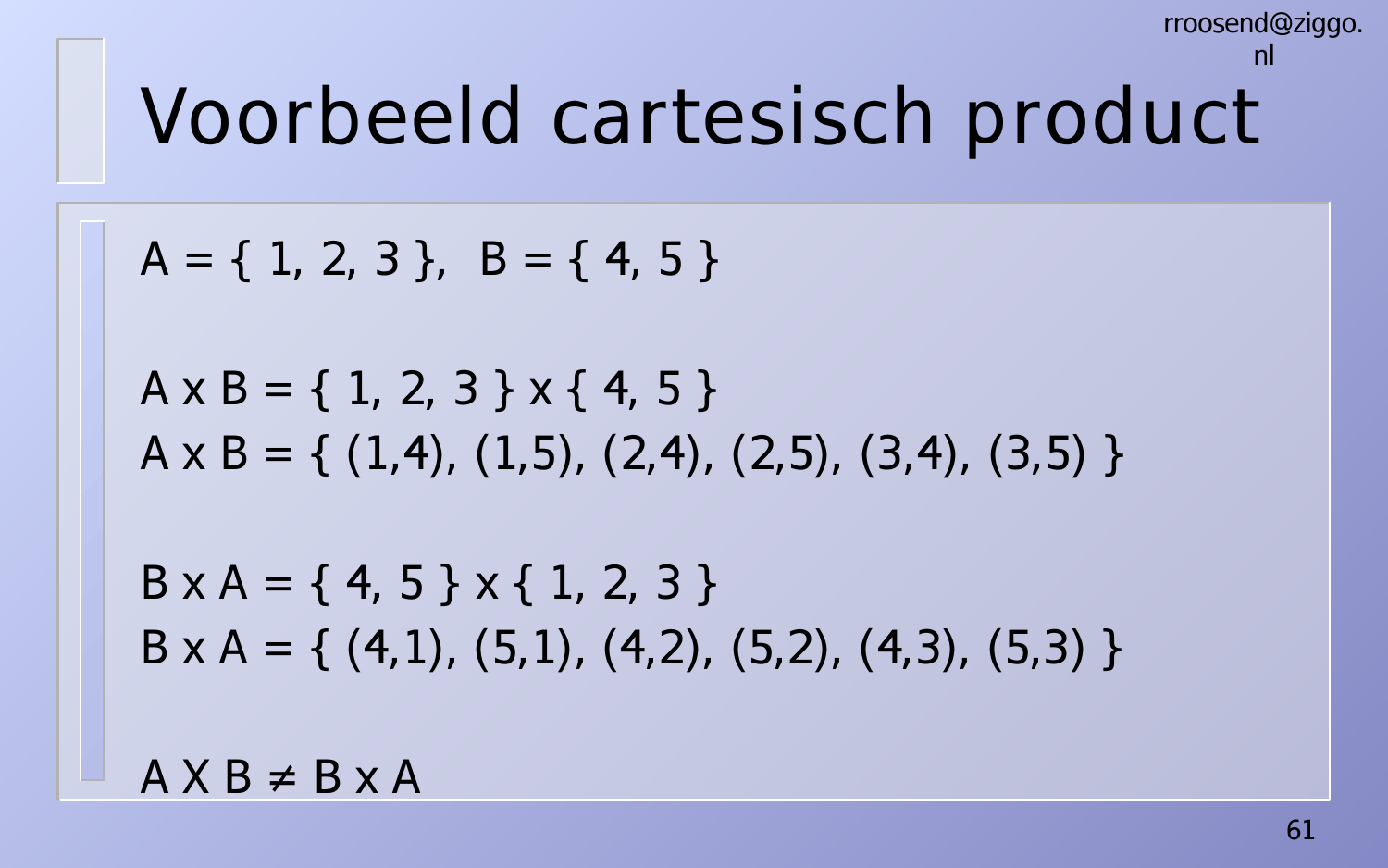

rroosend@ziggo.nl
# Voorbeeld cartesisch product
A = { 1, 2, 3 },  B = { 4, 5 }

A x B = { 1, 2, 3 } x { 4, 5 }
A x B = { (1,4), (1,5), (2,4), (2,5), (3,4), (3,5) }

B x A = { 4, 5 } x { 1, 2, 3 }
B x A = { (4,1), (5,1), (4,2), (5,2), (4,3), (5,3) }

A X B ≠ B x A

61